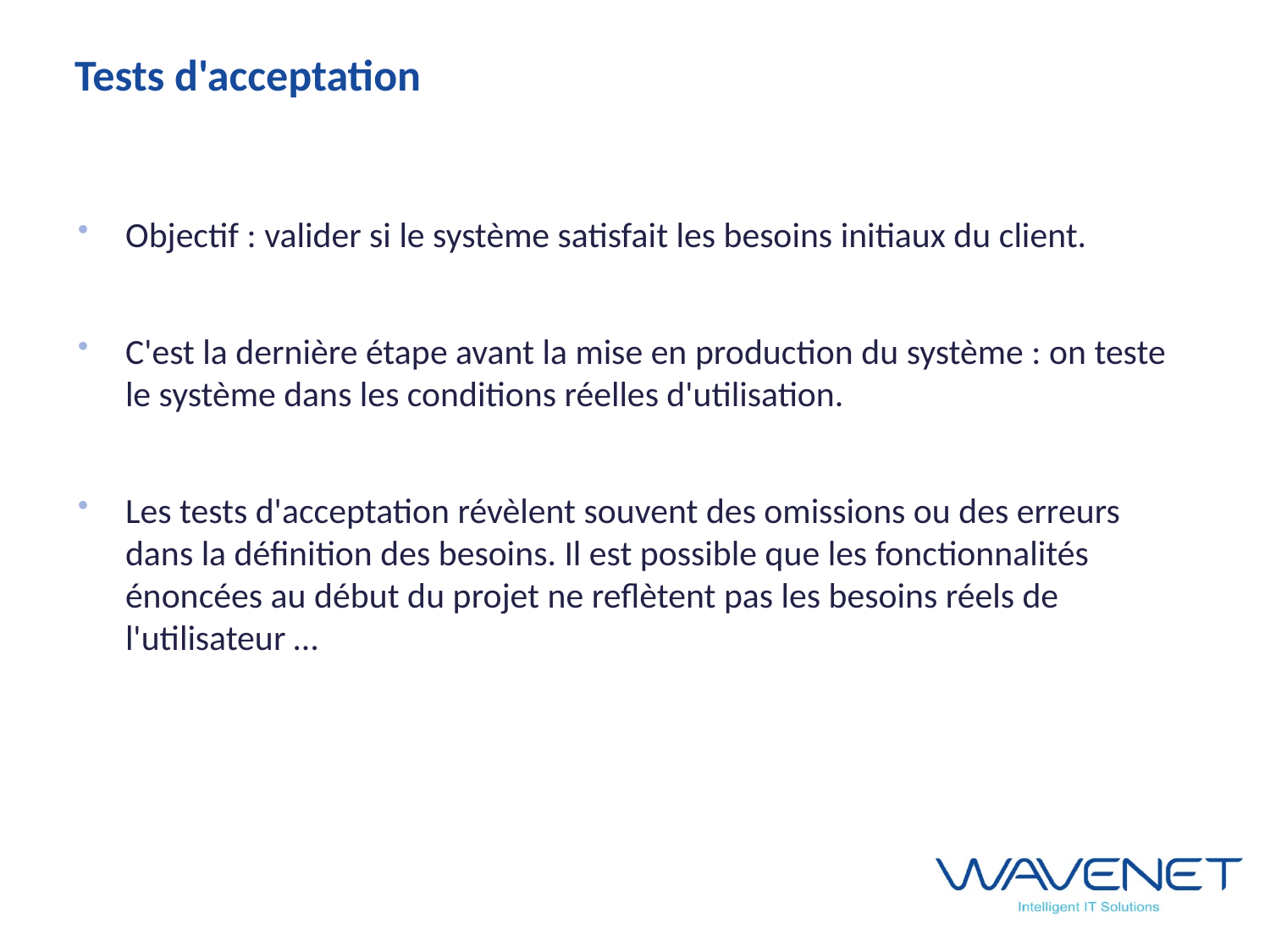

# Tests d'acceptation
Objectif : valider si le système satisfait les besoins initiaux du client.

C'est la dernière étape avant la mise en production du système : on teste le système dans les conditions réelles d'utilisation.

Les tests d'acceptation révèlent souvent des omissions ou des erreurs dans la définition des besoins. Il est possible que les fonctionnalités énoncées au début du projet ne reflètent pas les besoins réels de l'utilisateur …